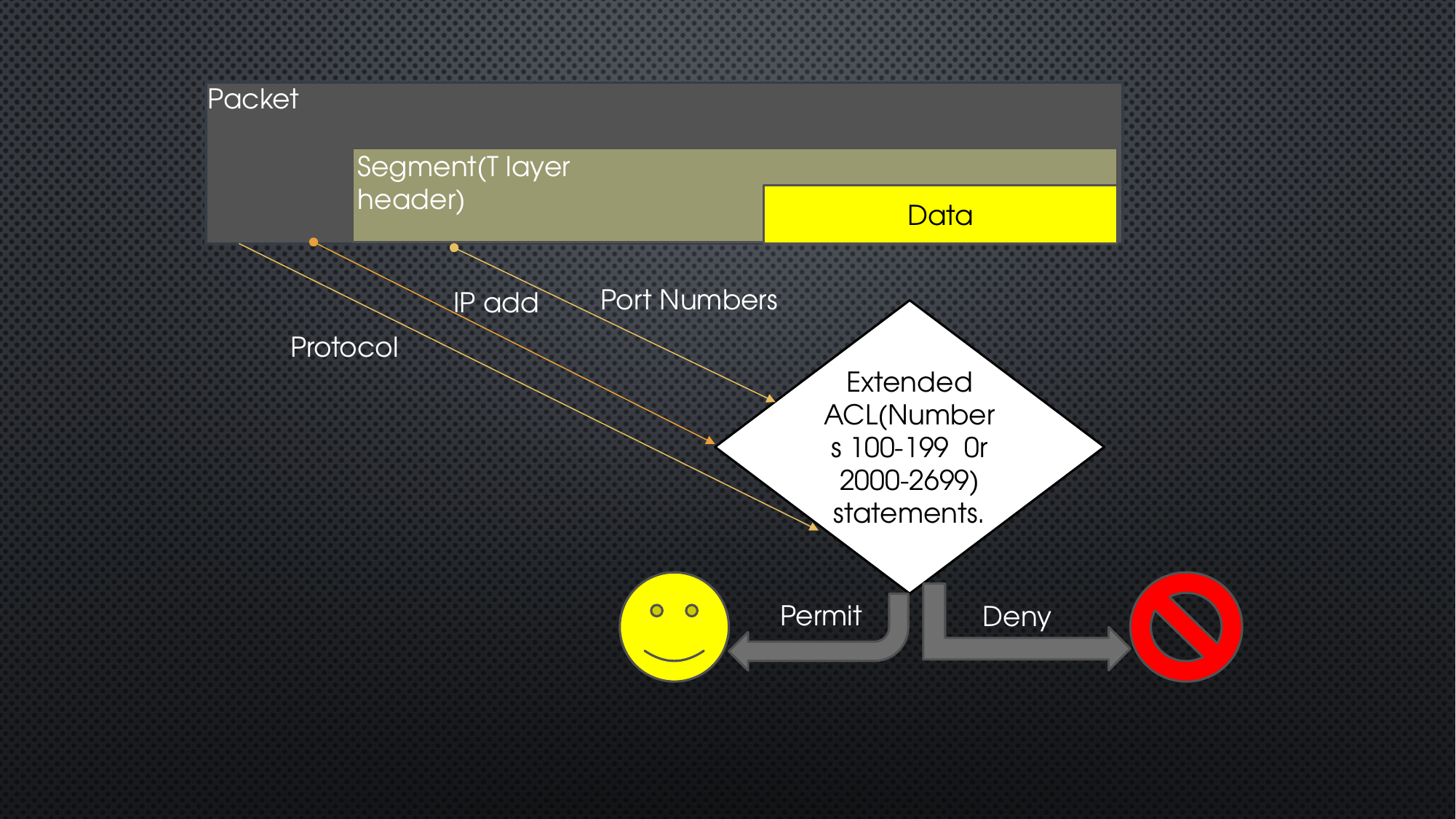

#
Packet

Segment(T layer header)

Data
Port Numbers
IP add
Extended ACL(Numbers 100-199  0r 2000-2699) statements.

Protocol

Permit

Deny